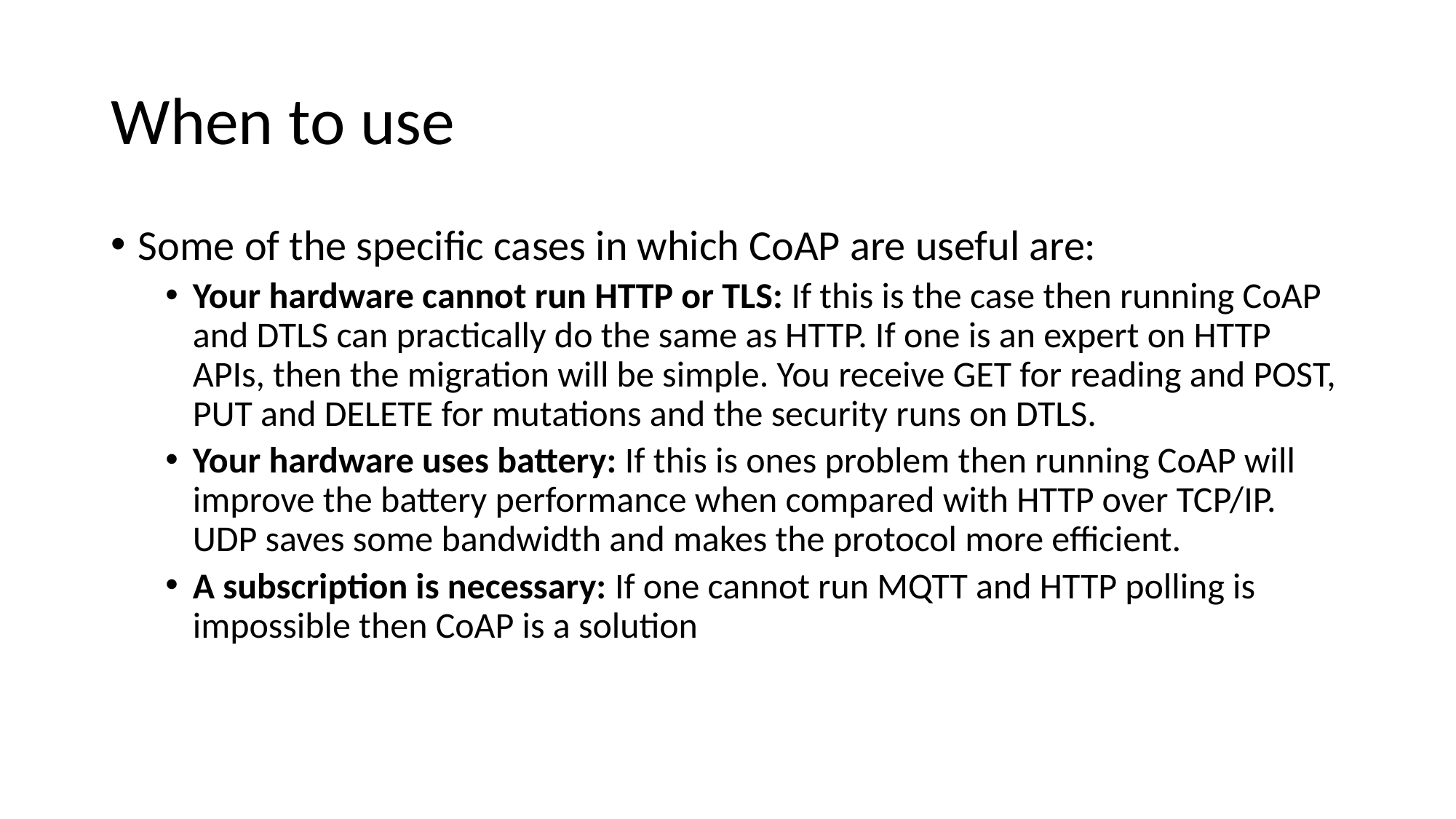

# When to use
Some of the specific cases in which CoAP are useful are:
Your hardware cannot run HTTP or TLS: If this is the case then running CoAP and DTLS can practically do the same as HTTP. If one is an expert on HTTP APIs, then the migration will be simple. You receive GET for reading and POST, PUT and DELETE for mutations and the security runs on DTLS.
Your hardware uses battery: If this is ones problem then running CoAP will improve the battery performance when compared with HTTP over TCP/IP. UDP saves some bandwidth and makes the protocol more efficient.
A subscription is necessary: If one cannot run MQTT and HTTP polling is impossible then CoAP is a solution